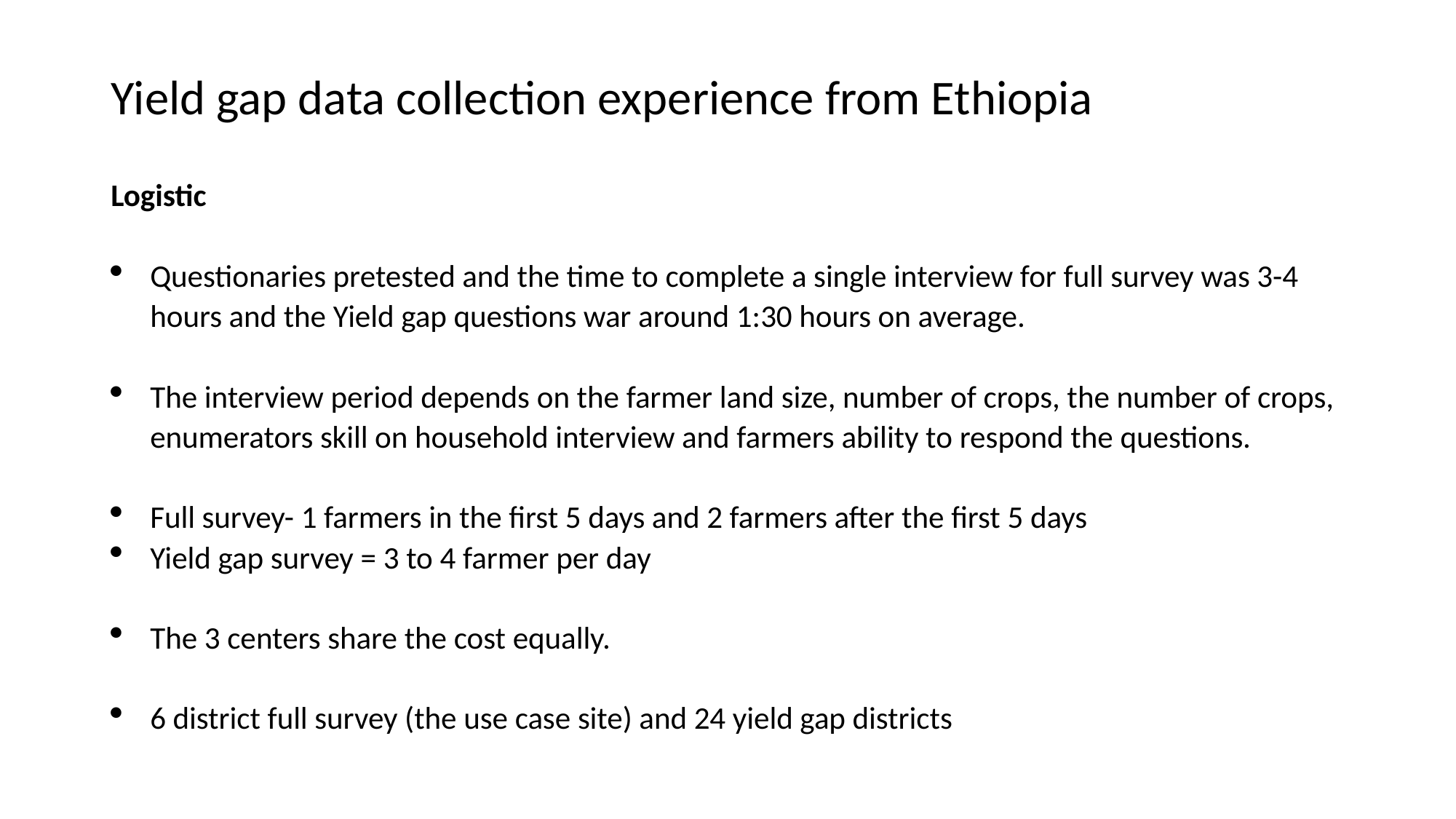

# Yield gap data collection experience from Ethiopia

Logistic

Questionaries pretested and the time to complete a single interview for full survey was 3-4 hours and the Yield gap questions war around 1:30 hours on average.

The interview period depends on the farmer land size, number of crops, the number of crops, enumerators skill on household interview and farmers ability to respond the questions.

Full survey- 1 farmers in the first 5 days and 2 farmers after the first 5 days
Yield gap survey = 3 to 4 farmer per day

The 3 centers share the cost equally.

6 district full survey (the use case site) and 24 yield gap districts